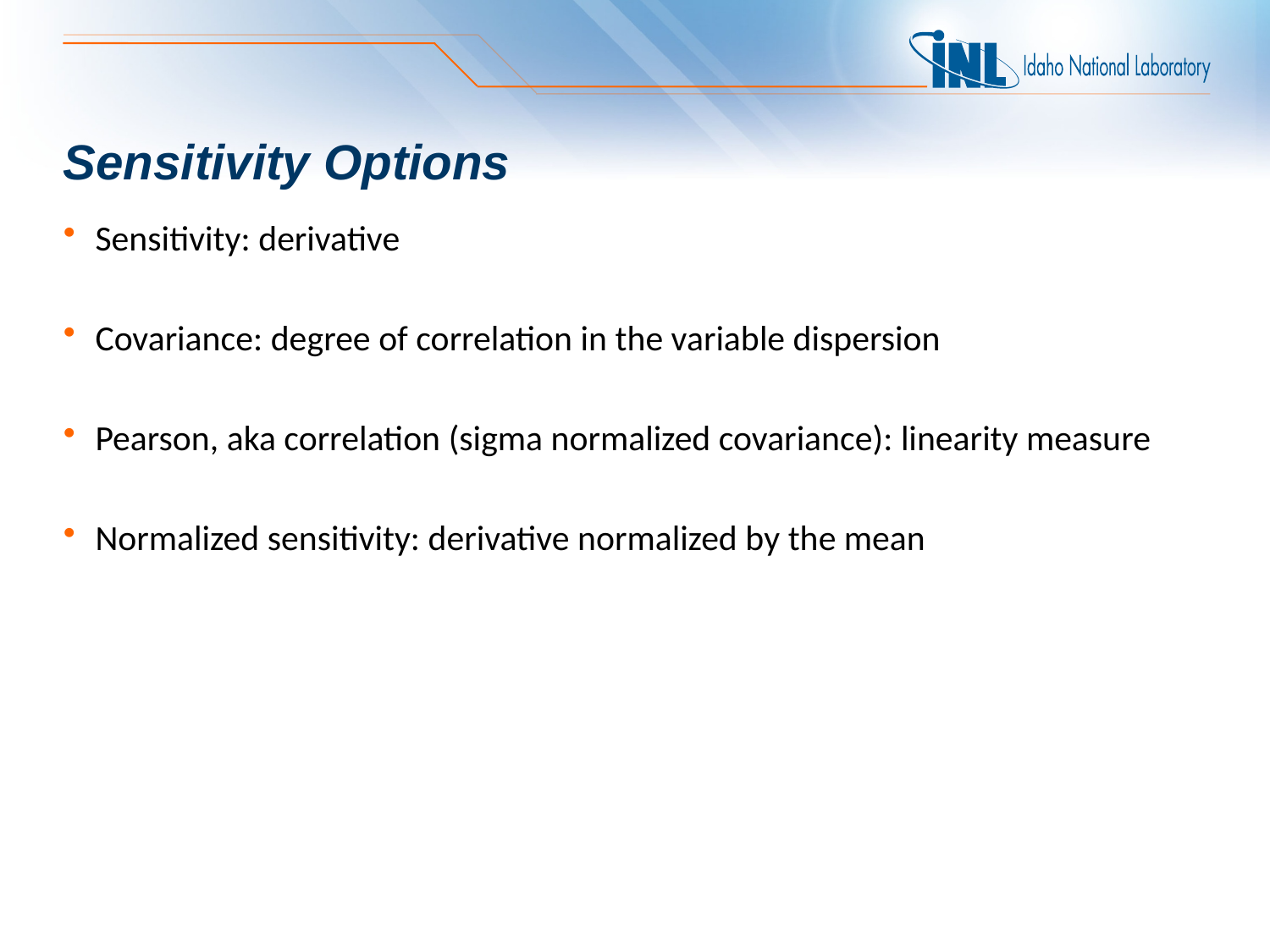

# Sensitivity Options
Sensitivity: derivative

Covariance: degree of correlation in the variable dispersion

Pearson, aka correlation (sigma normalized covariance): linearity measure

Normalized sensitivity: derivative normalized by the mean